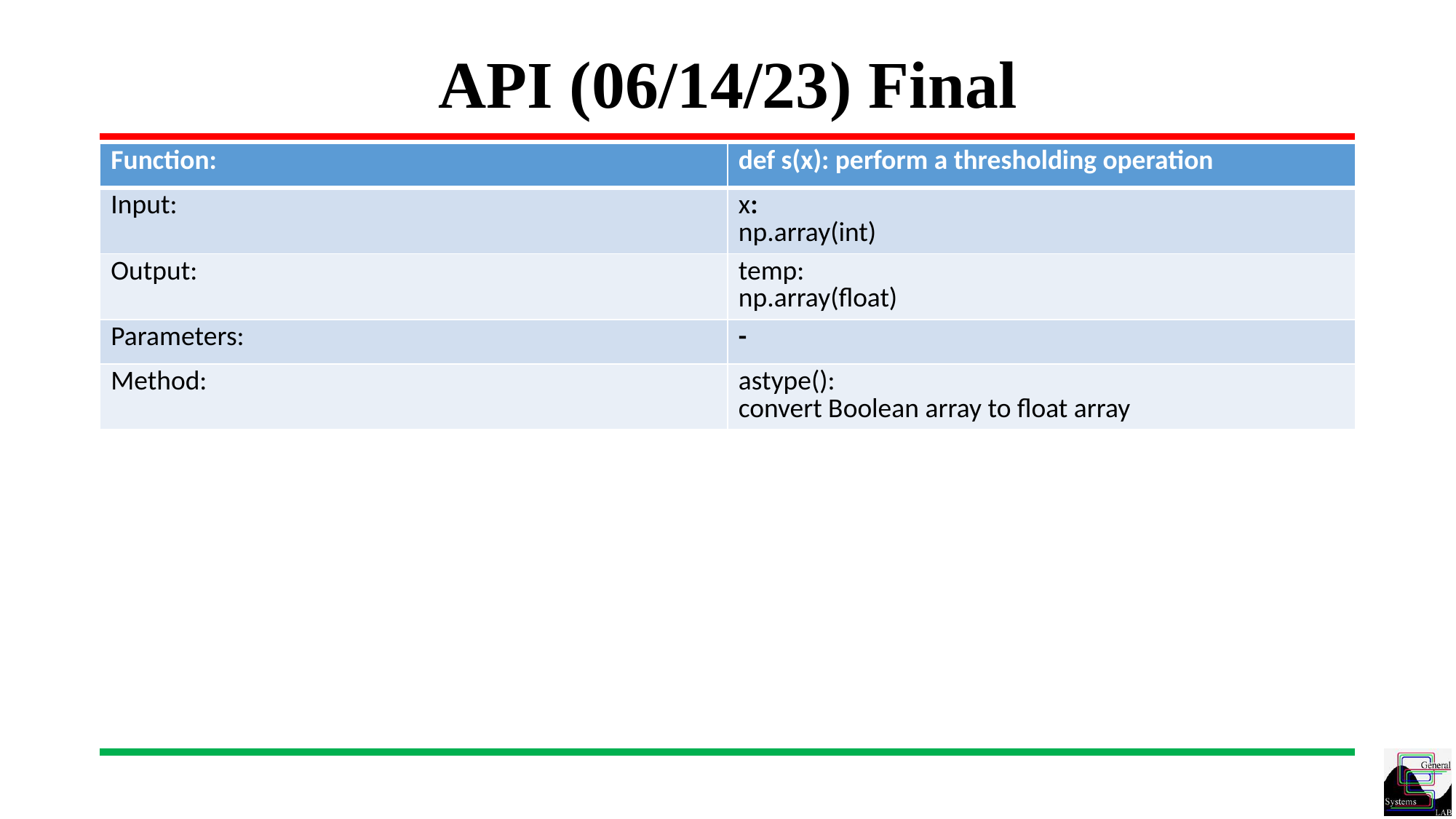

# API (06/14/23) Final
| Function: | def s(x): perform a thresholding operation |
| --- | --- |
| Input: | x: np.array(int) |
| Output: | temp: np.array(float) |
| Parameters: | - |
| Method: | astype(): convert Boolean array to float array |